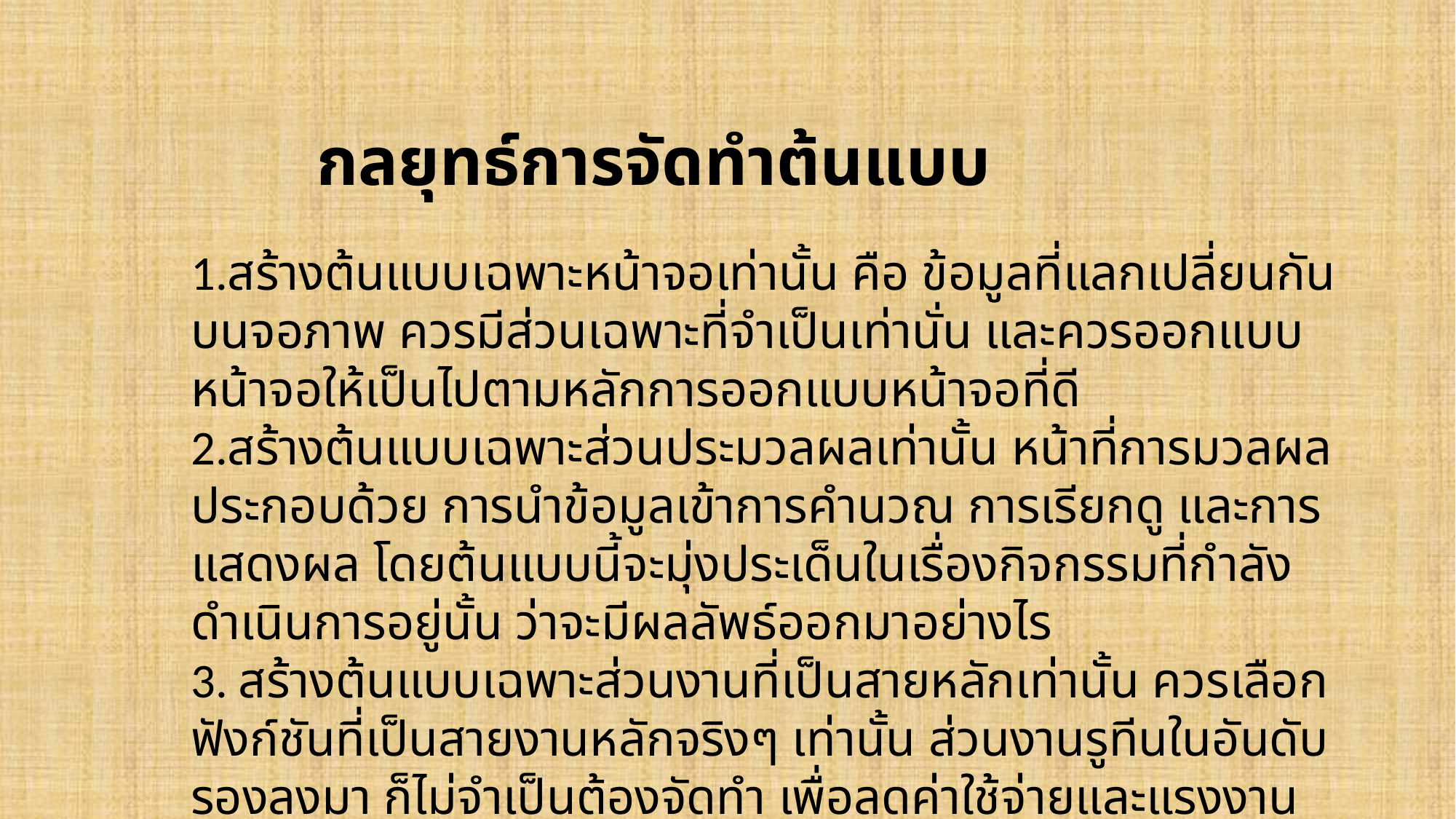

กลยุทธ์การจัดทำต้นแบบ
1.สร้างต้นแบบเฉพาะหน้าจอเท่านั้น คือ ข้อมูลที่แลกเปลี่ยนกันบนจอภาพ ควรมีส่วนเฉพาะที่จำเป็นเท่านั่น และควรออกแบบหน้าจอให้เป็นไปตามหลักการออกแบบหน้าจอที่ดี
2.สร้างต้นแบบเฉพาะส่วนประมวลผลเท่านั้น หน้าที่การมวลผลประกอบด้วย การนำข้อมูลเข้าการคำนวณ การเรียกดู และการแสดงผล โดยต้นแบบนี้จะมุ่งประเด็นในเรื่องกิจกรรมที่กำลังดำเนินการอยู่นั้น ว่าจะมีผลลัพธ์ออกมาอย่างไร
3. สร้างต้นแบบเฉพาะส่วนงานที่เป็นสายหลักเท่านั้น ควรเลือกฟังก์ชันที่เป็นสายงานหลักจริงๆ เท่านั้น ส่วนงานรูทีนในอันดับรองลงมา ก็ไม่จำเป็นต้องจัดทำ เพื่อลดค่าใช้จ่ายและแรงงานคน